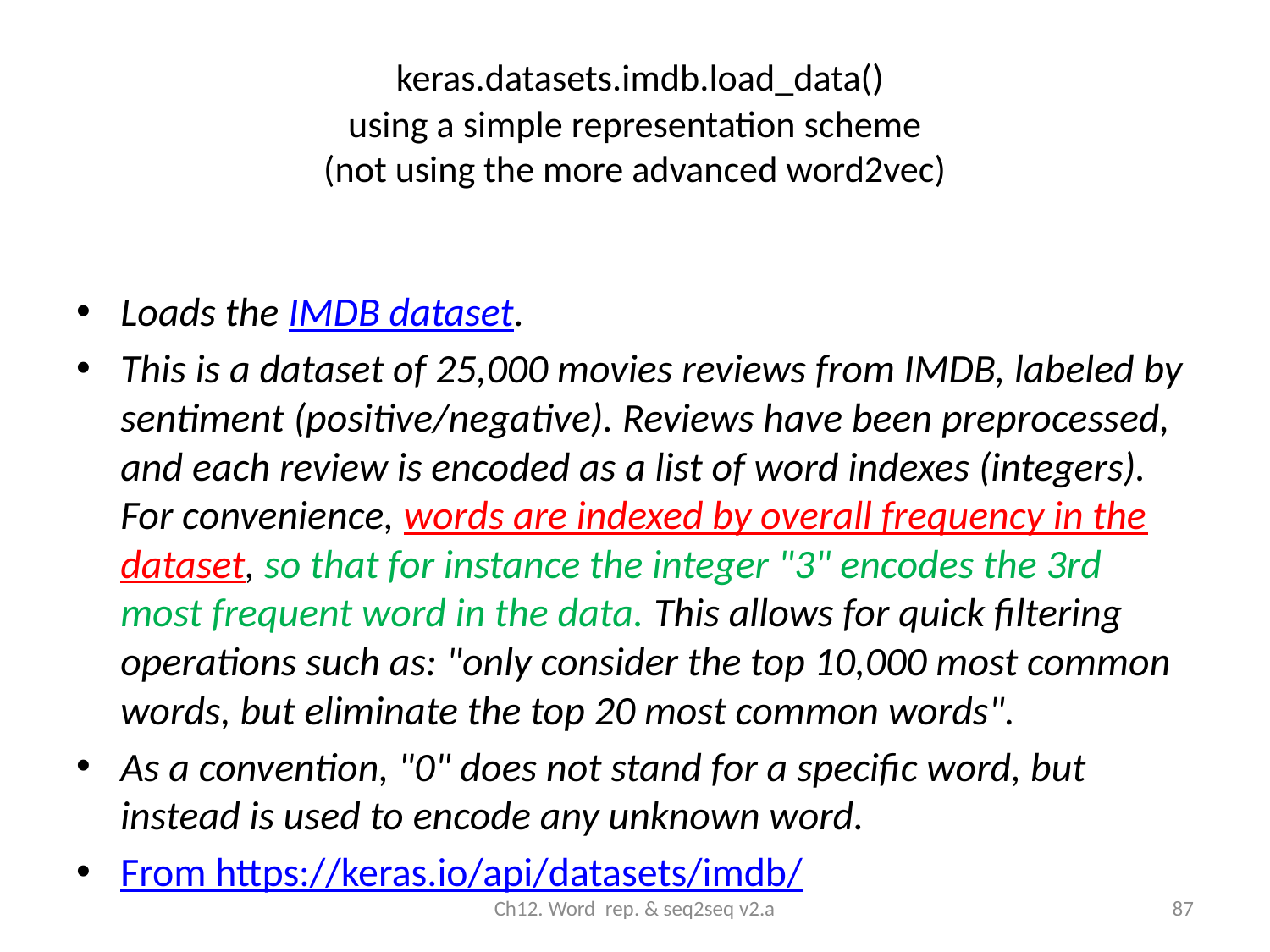

# keras.datasets.imdb.load_data() using a simple representation scheme (not using the more advanced word2vec)
Loads the IMDB dataset.
This is a dataset of 25,000 movies reviews from IMDB, labeled by sentiment (positive/negative). Reviews have been preprocessed, and each review is encoded as a list of word indexes (integers). For convenience, words are indexed by overall frequency in the dataset, so that for instance the integer "3" encodes the 3rd most frequent word in the data. This allows for quick filtering operations such as: "only consider the top 10,000 most common words, but eliminate the top 20 most common words".
As a convention, "0" does not stand for a specific word, but instead is used to encode any unknown word.
From https://keras.io/api/datasets/imdb/
Ch12. Word  rep. & seq2seq v2.a
87